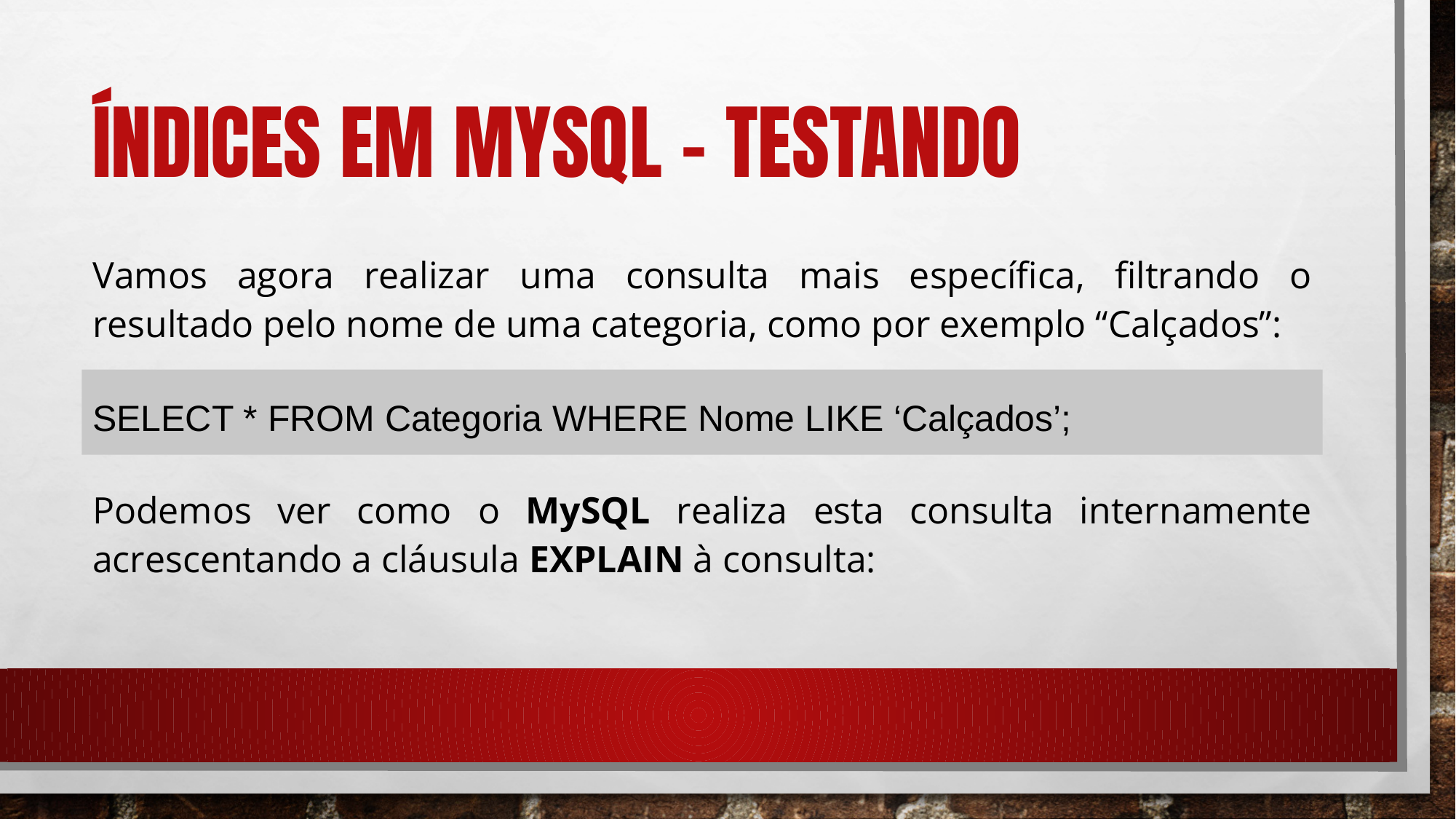

# Índices em mysql – TESTANDO
Vamos agora realizar uma consulta mais específica, filtrando o resultado pelo nome de uma categoria, como por exemplo “Calçados”:
SELECT * FROM Categoria WHERE Nome LIKE ‘Calçados’;
Podemos ver como o MySQL realiza esta consulta internamente acrescentando a cláusula EXPLAIN à consulta: